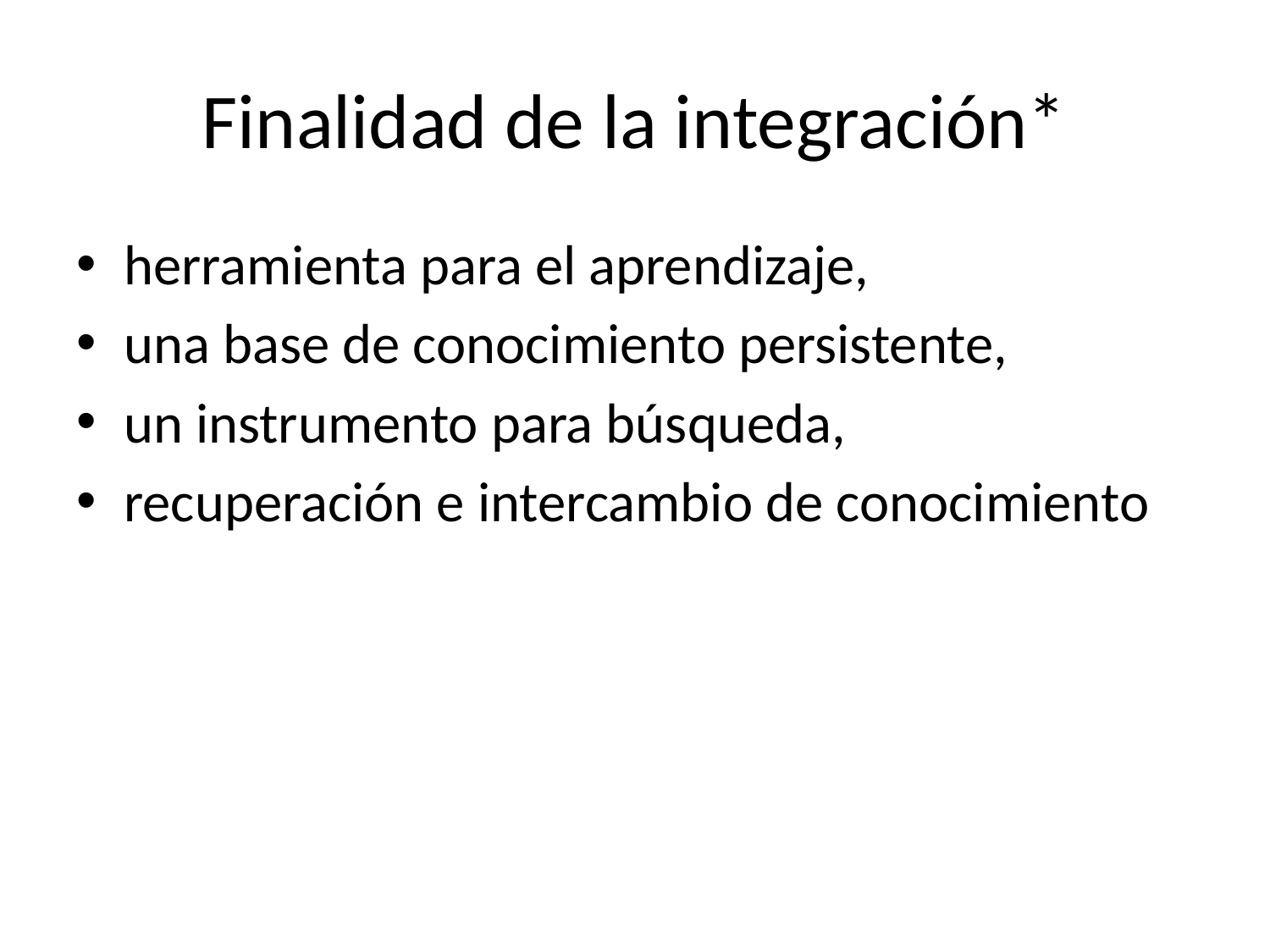

# Finalidad de la integración*
herramienta para el aprendizaje,
una base de conocimiento persistente,
un instrumento para búsqueda,
recuperación e intercambio de conocimiento